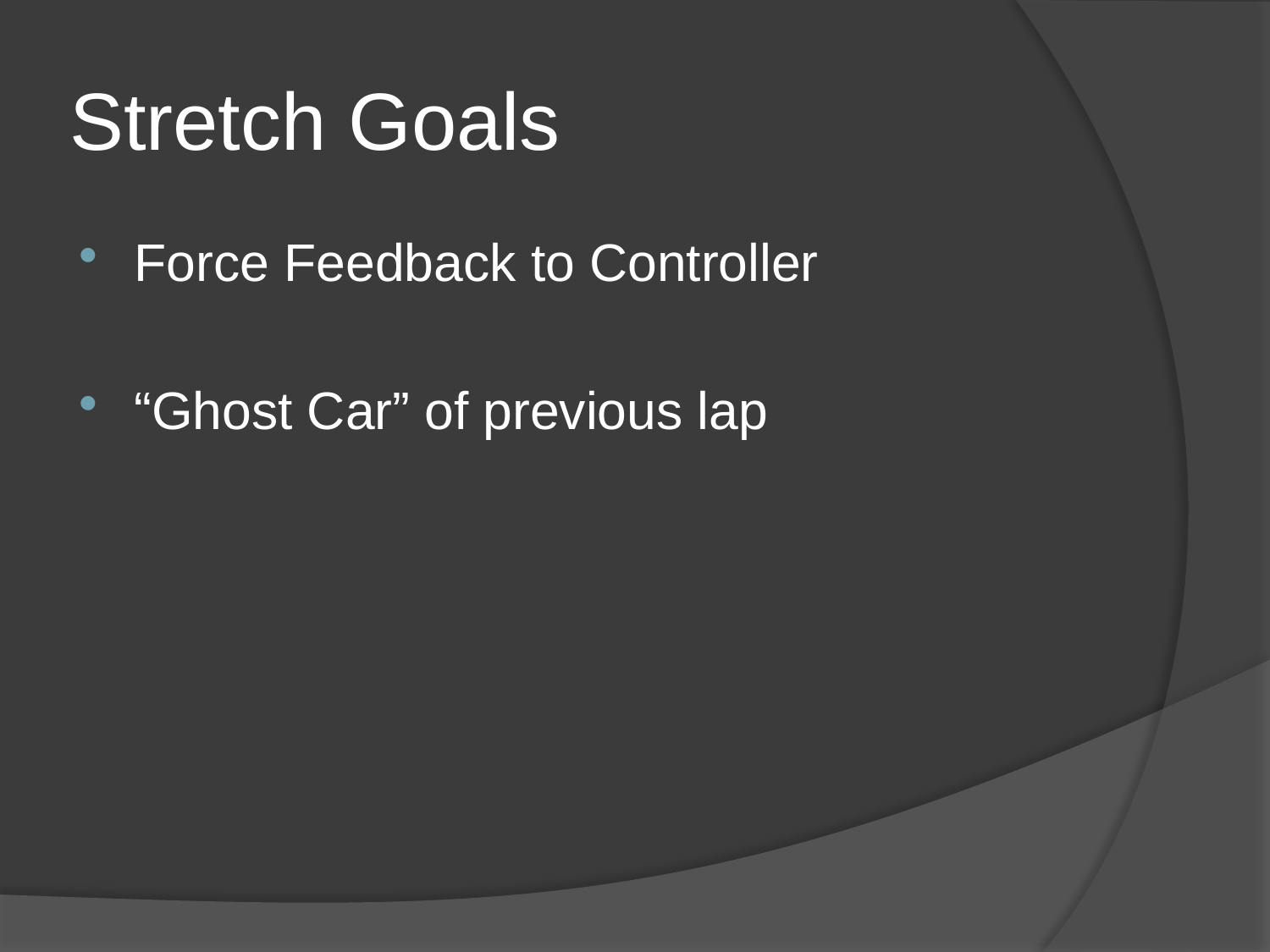

# Stretch Goals
Force Feedback to Controller

“Ghost Car” of previous lap